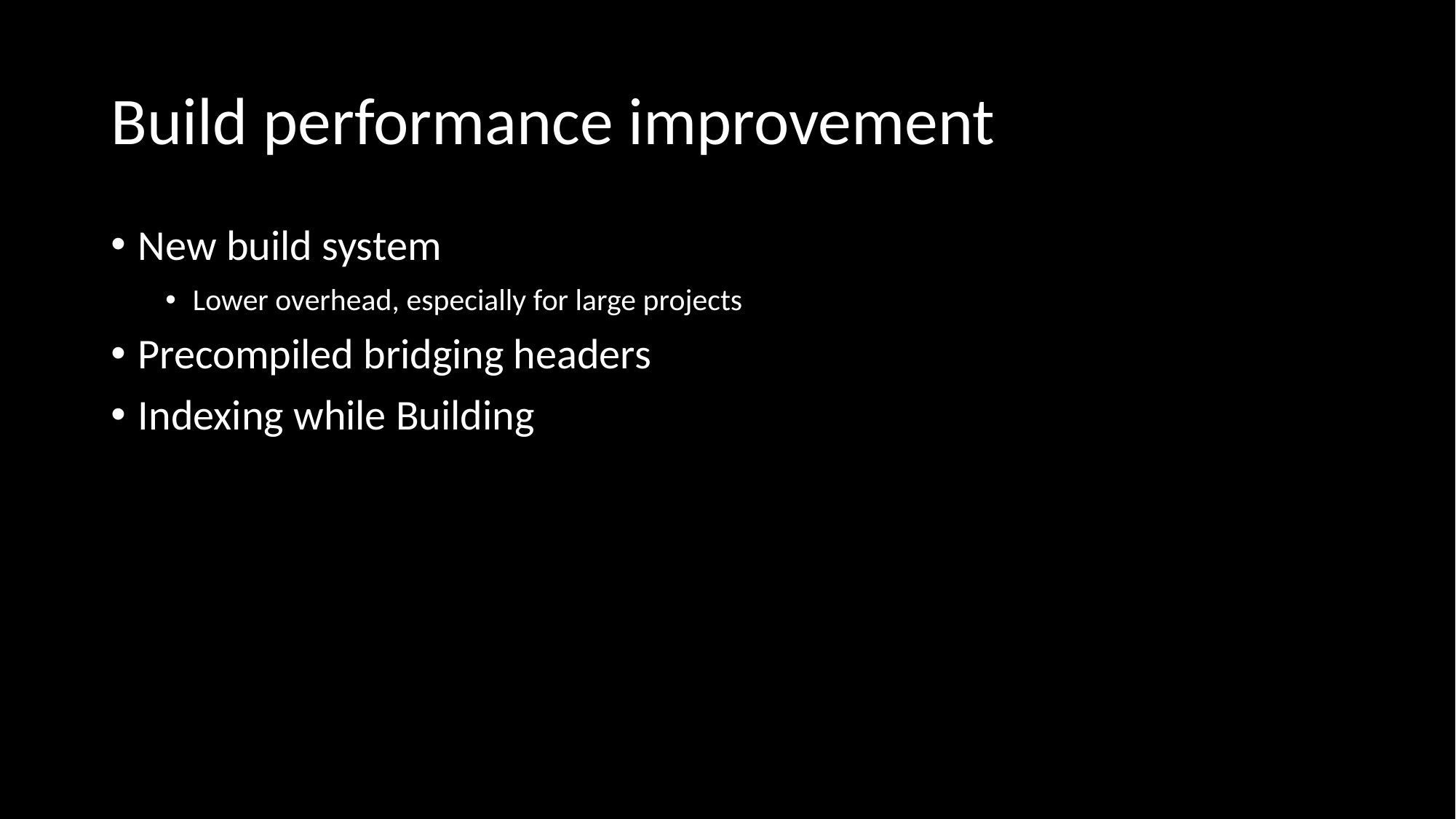

# Build performance improvement
New build system
Lower overhead, especially for large projects
Precompiled bridging headers
Indexing while Building